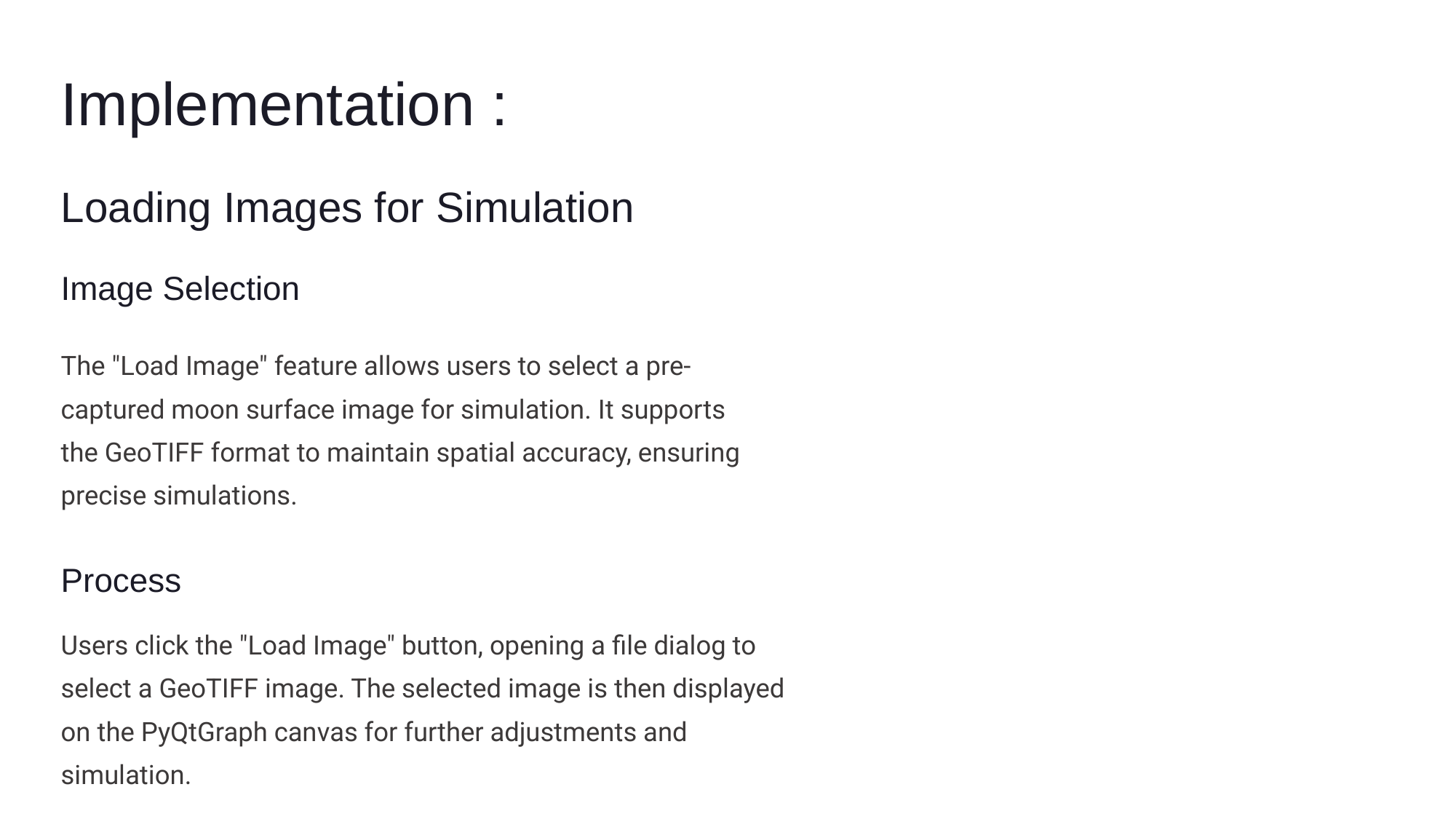

Implementation :
Loading Images for Simulation
Image Selection
The "Load Image" feature allows users to select a pre-captured moon surface image for simulation. It supports the GeoTIFF format to maintain spatial accuracy, ensuring precise simulations.
Process
Users click the "Load Image" button, opening a file dialog to select a GeoTIFF image. The selected image is then displayed on the PyQtGraph canvas for further adjustments and simulation.